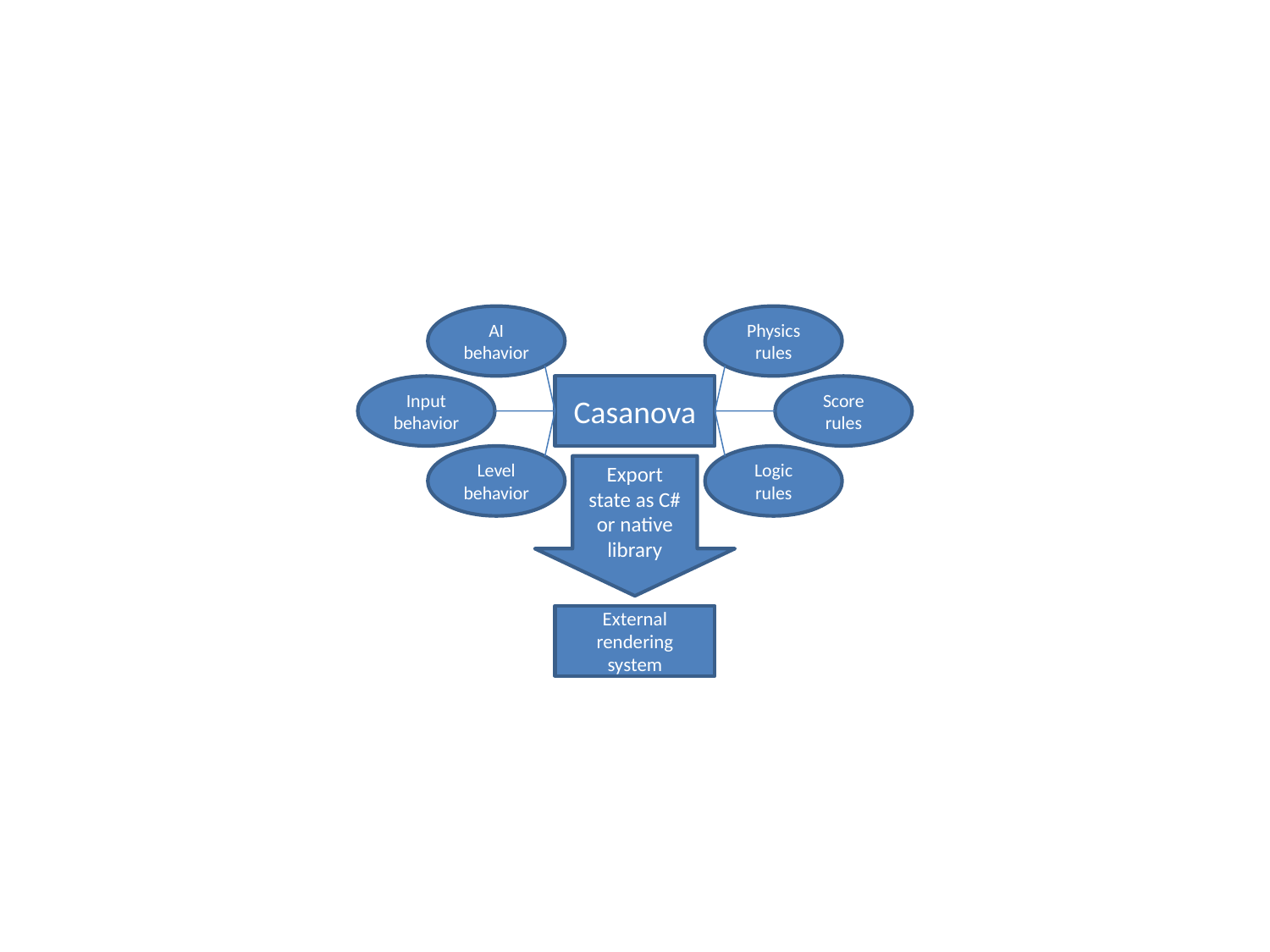

AI
behavior
Physics
rules
Input
behavior
Casanova
Score rules
Level
behavior
Logic
rules
Export
state as C# or native library
External rendering system